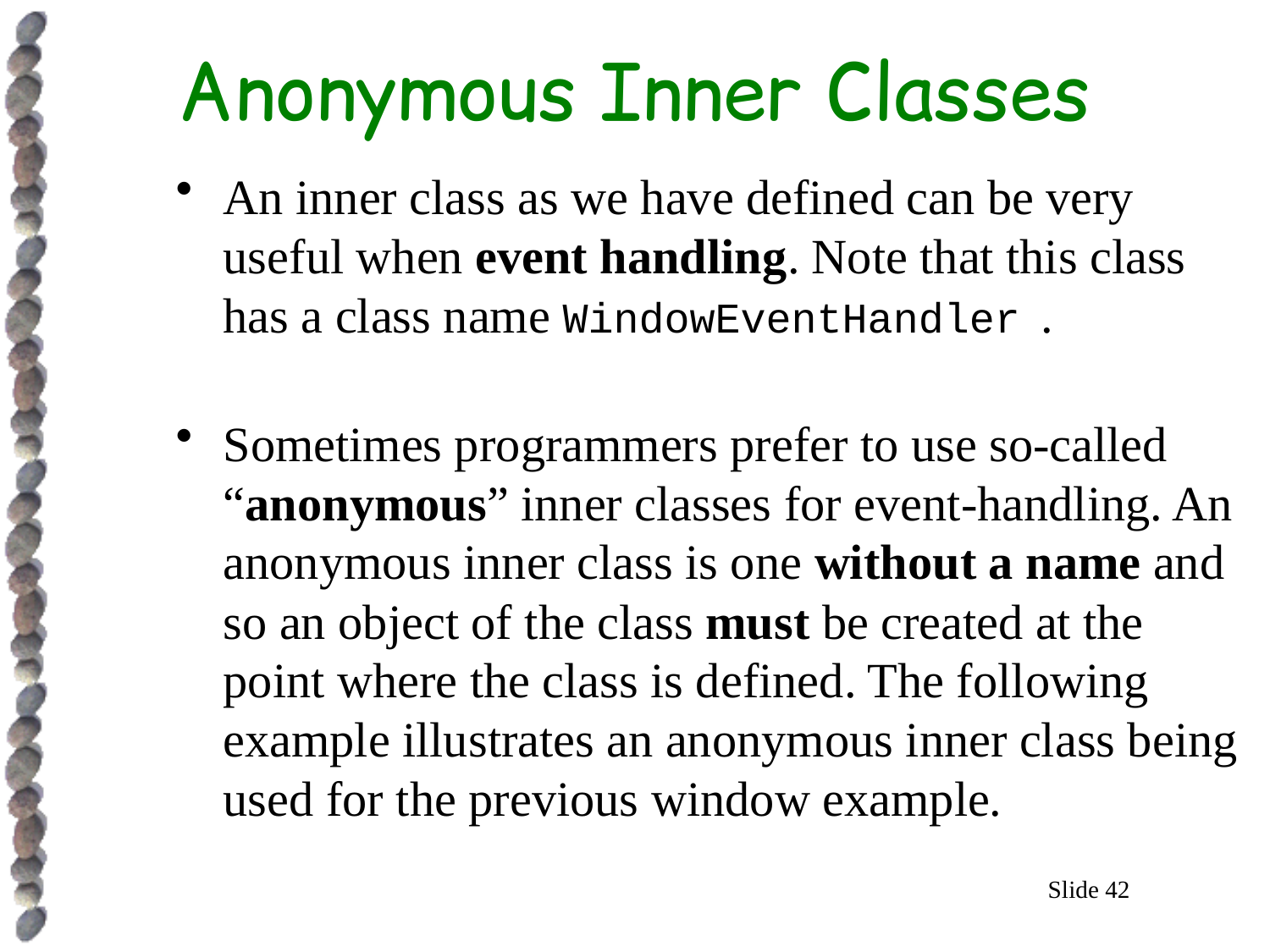

# Anonymous Inner Classes
An inner class as we have defined can be very useful when event handling. Note that this class has a class name WindowEventHandler  .

Sometimes programmers prefer to use so-called “anonymous” inner classes for event-handling. An anonymous inner class is one without a name and so an object of the class must be created at the point where the class is defined. The following example illustrates an anonymous inner class being used for the previous window example.
Slide 42